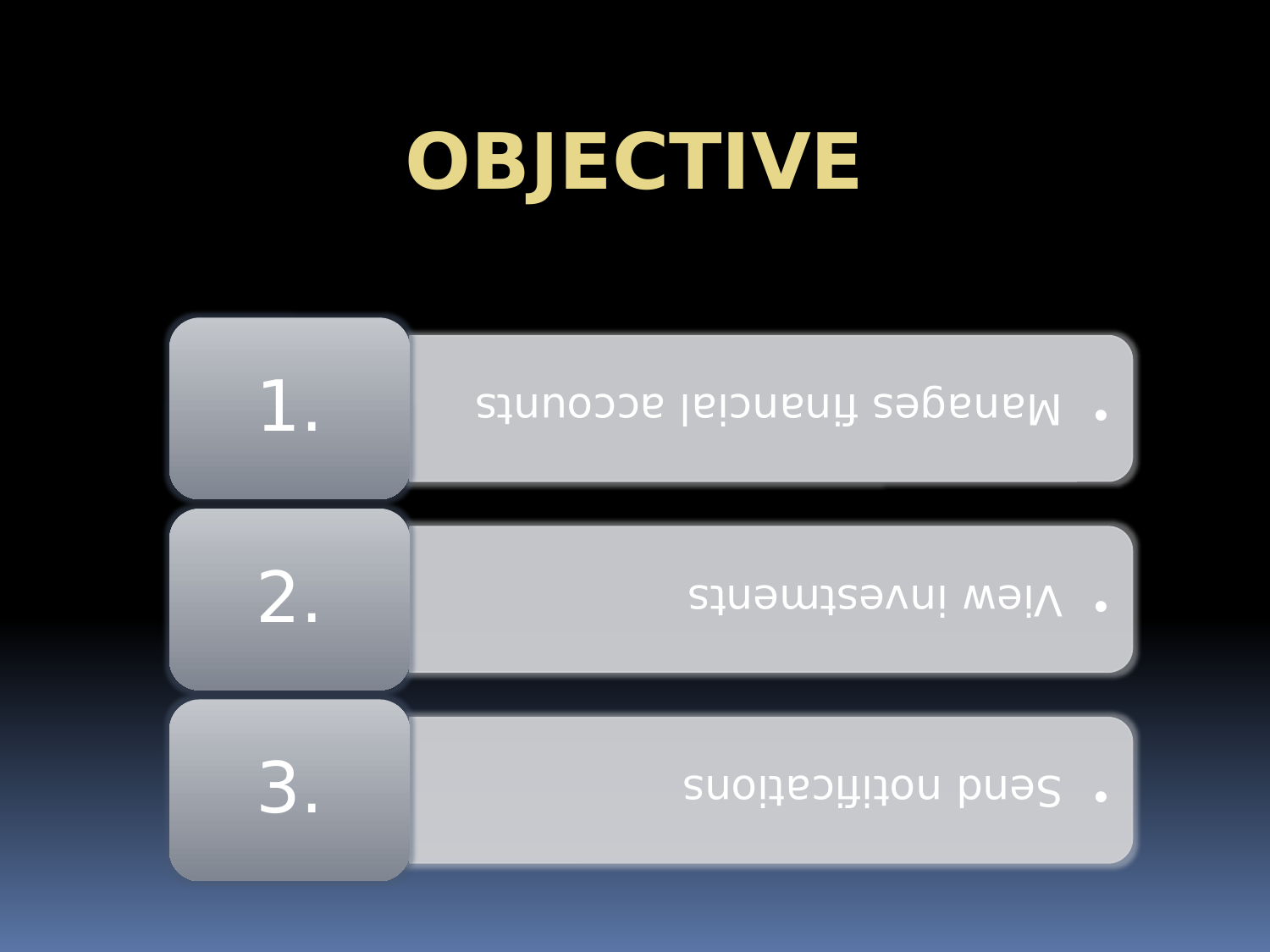

OBJECTIVE
 Manages financial accounts
1.
 View investments
2.
 Send notifications
3.